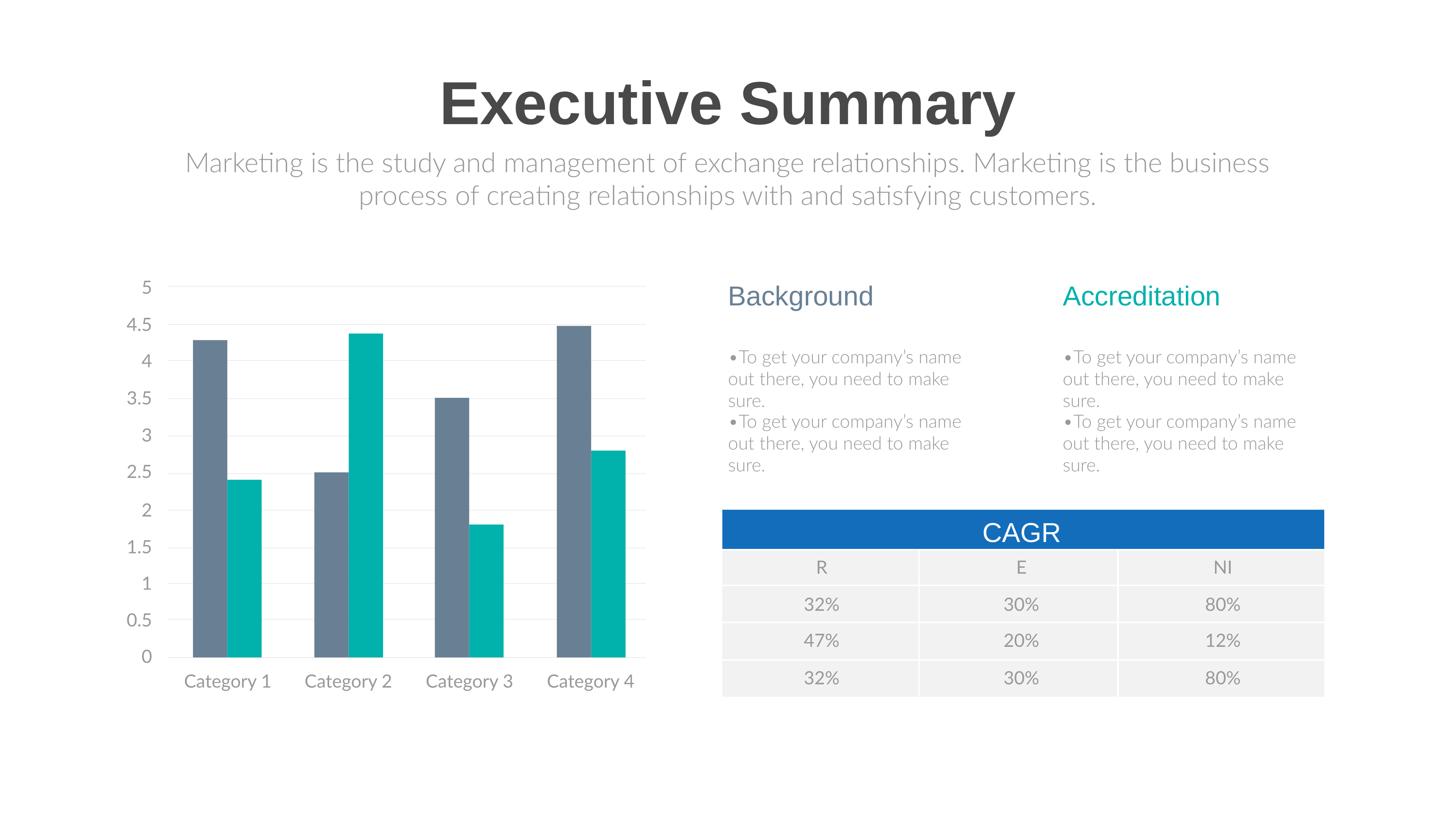

Executive Summary
Marketing is the study and management of exchange relationships. Marketing is the business process of creating relationships with and satisfying customers.
5
Background
Accreditation
4.5

•To get your company’s name out there, you need to make sure.
•To get your company’s name out there, you need to make sure.
4
3.5

•To get your company’s name out there, you need to make sure.
•To get your company’s name out there, you need to make sure.
3

2.5

2

CAGR

1.5

R
E
NI
1
32%
30%
80%
0.5
47%
20%
12%
0
32%
30%
80%
Category 1
Category 2
Category 3
Category 4